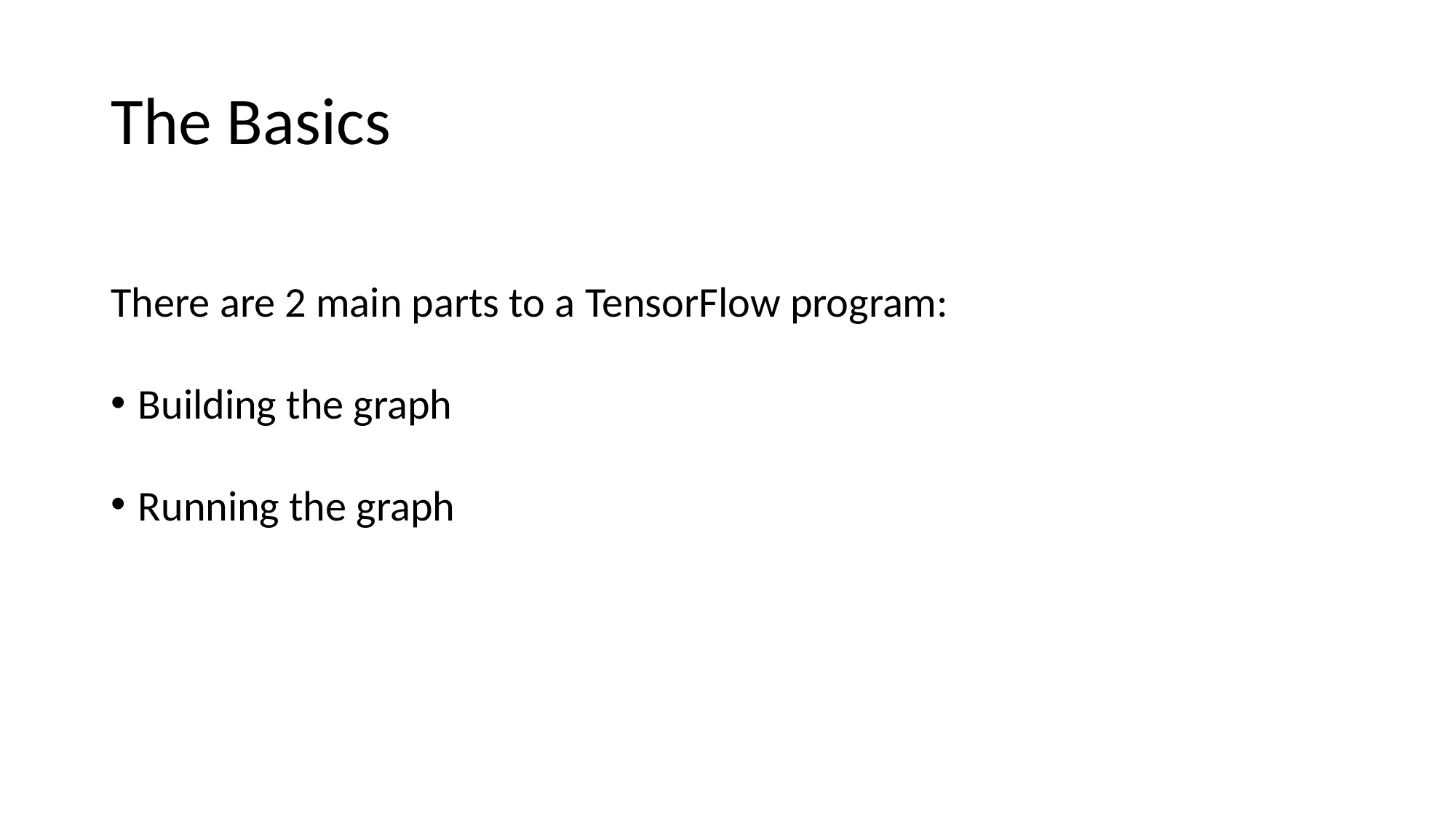

# The Basics
There are 2 main parts to a TensorFlow program:
Building the graph
Running the graph